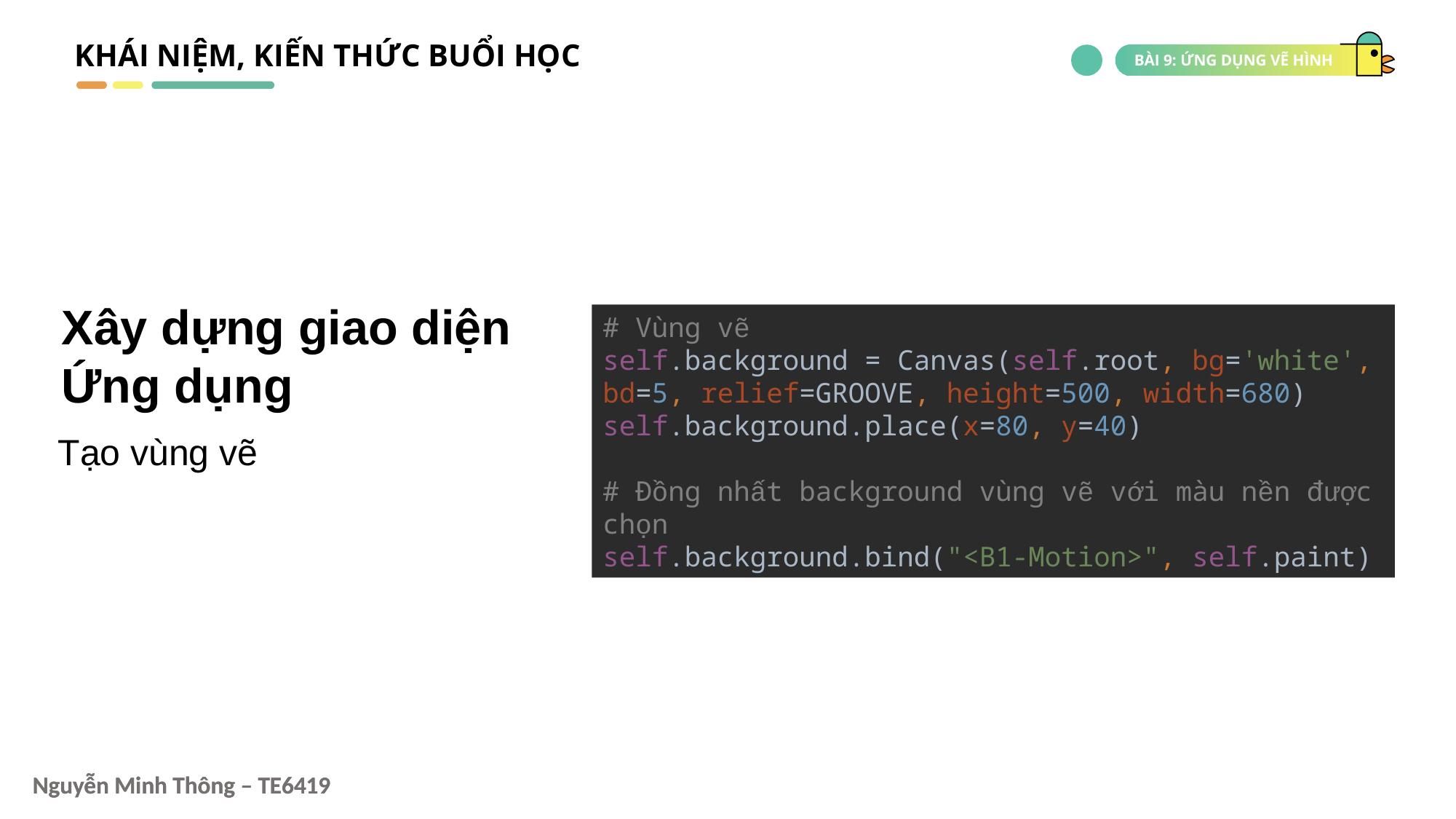

KHÁI NIỆM, KIẾN THỨC BUỔI HỌC

Xây dựng giao diện
Ứng dụng
# Vùng vẽ self.background = Canvas(self.root, bg='white', bd=5, relief=GROOVE, height=500, width=680) self.background.place(x=80, y=40) # Đồng nhất background vùng vẽ với màu nền được chọn self.background.bind("<B1-Motion>", self.paint)
Tạo vùng vẽ